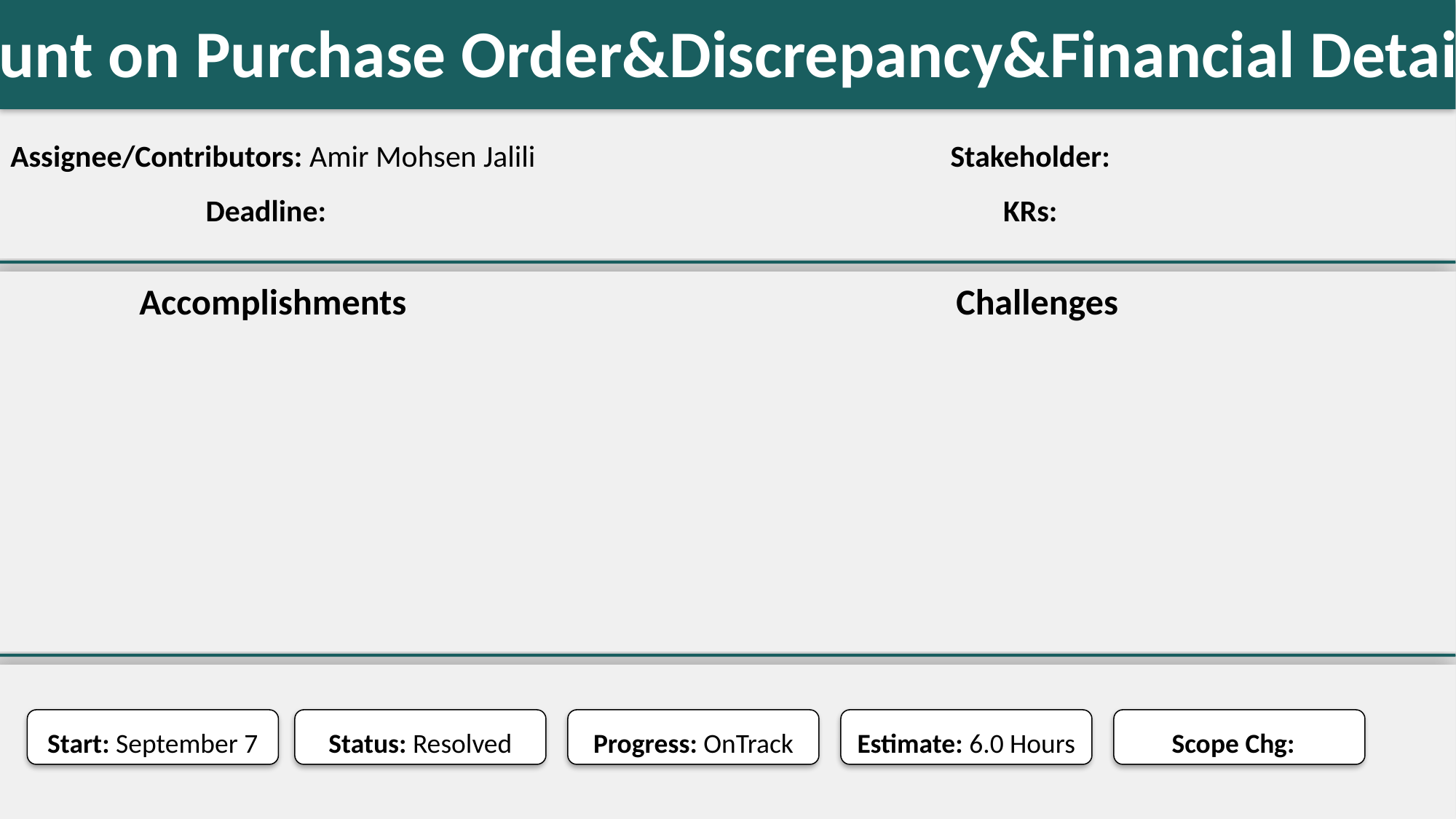

Implement Bulk Discount on Purchase Order&Discrepancy&Financial Details (front)
#

Assignee/Contributors: Amir Mohsen Jalili

Stakeholder:

Deadline:

KRs:

Accomplishments
Challenges

Start: September 7

Status: Resolved

Progress: OnTrack

Estimate: 6.0 Hours

Scope Chg: